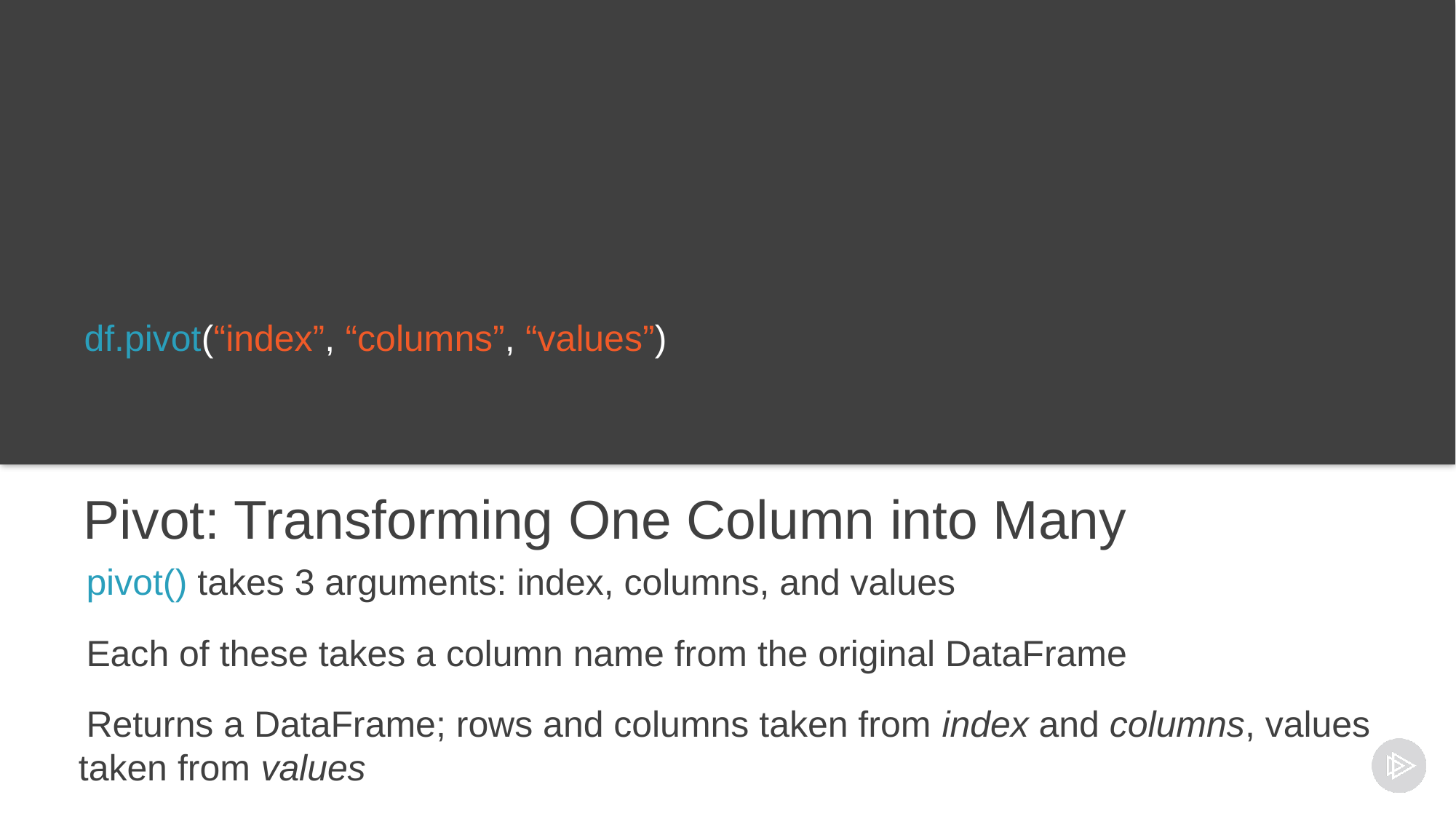

df.pivot(“index”, “columns”, “values”)

# Pivot: Transforming One Column into Many
pivot() takes 3 arguments: index, columns, and values
Each of these takes a column name from the original DataFrame
Returns a DataFrame; rows and columns taken from index and columns, values taken from values